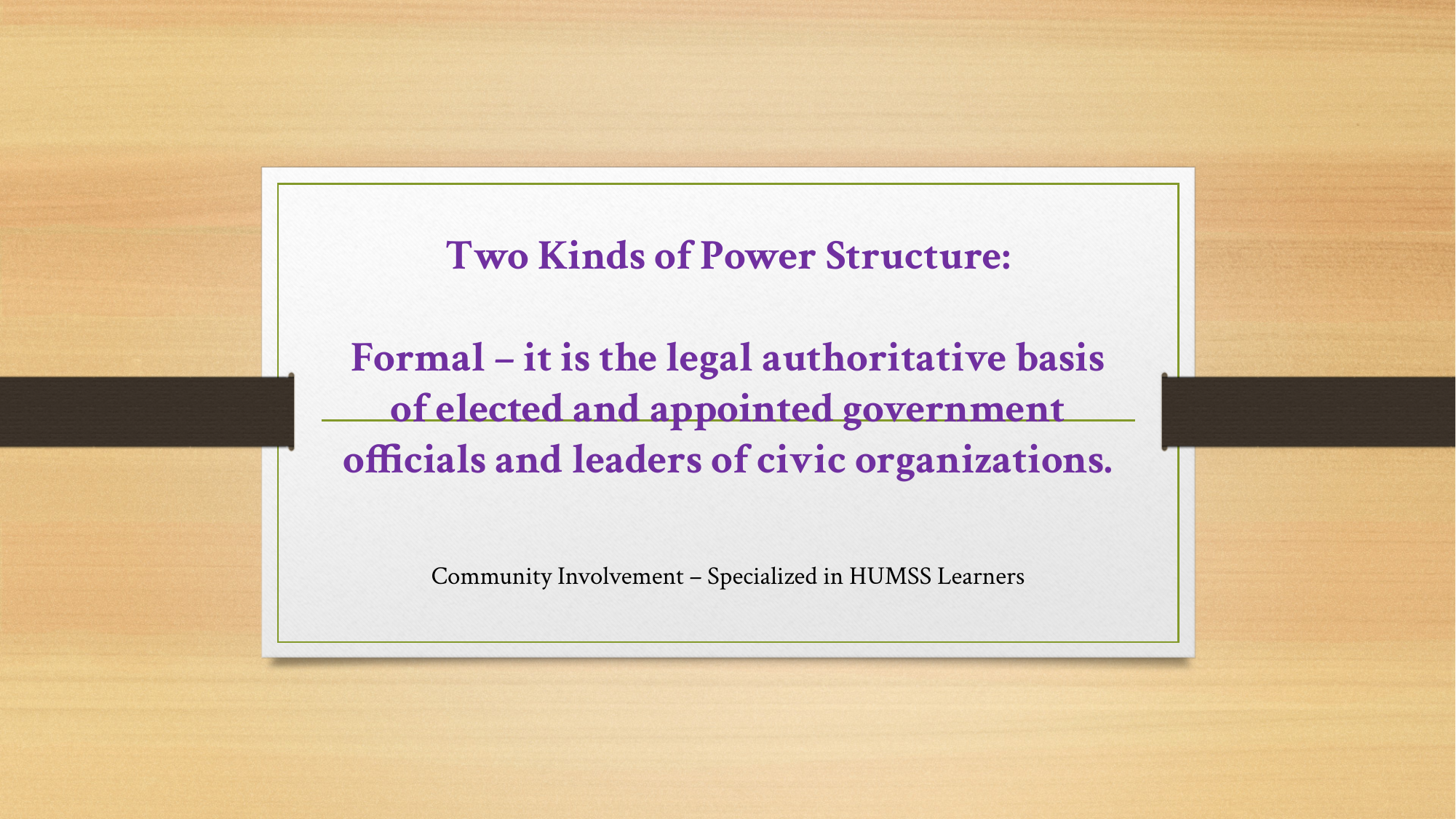

# Two Kinds of Power Structure: Formal – it is the legal authoritative basis of elected and appointed government officials and leaders of civic organizations.
Community Involvement – Specialized in HUMSS Learners